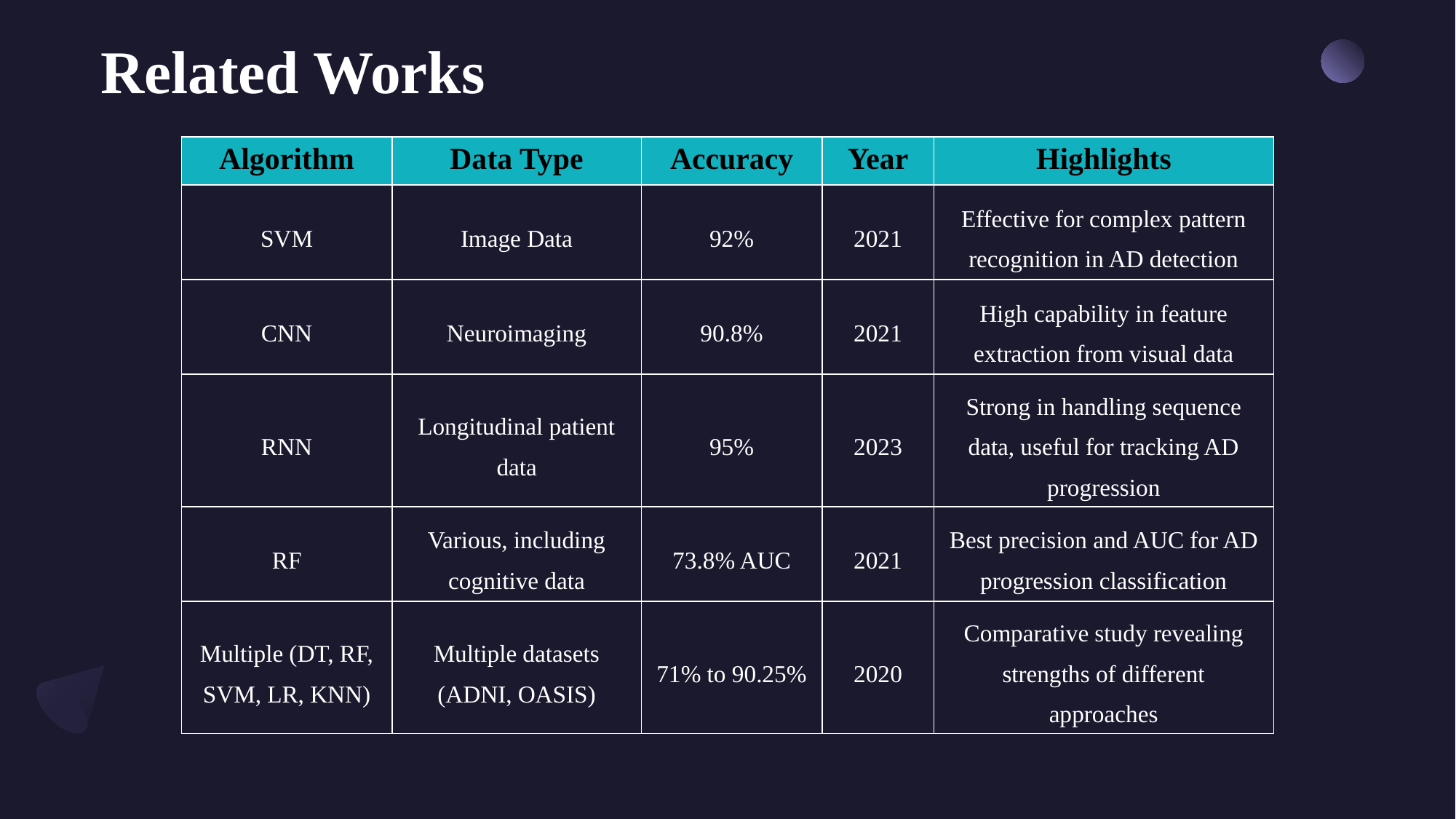

# Related Works
| Algorithm | Data Type | Accuracy | Year | Highlights |
| --- | --- | --- | --- | --- |
| SVM | Image Data | 92% | 2021 | Effective for complex pattern recognition in AD detection |
| CNN | Neuroimaging | 90.8% | 2021 | High capability in feature extraction from visual data |
| RNN | Longitudinal patient data | 95% | 2023 | Strong in handling sequence data, useful for tracking AD progression |
| RF | Various, including cognitive data | 73.8% AUC | 2021 | Best precision and AUC for AD progression classification |
| Multiple (DT, RF, SVM, LR, KNN) | Multiple datasets (ADNI, OASIS) | 71% to 90.25% | 2020 | Comparative study revealing strengths of different approaches |